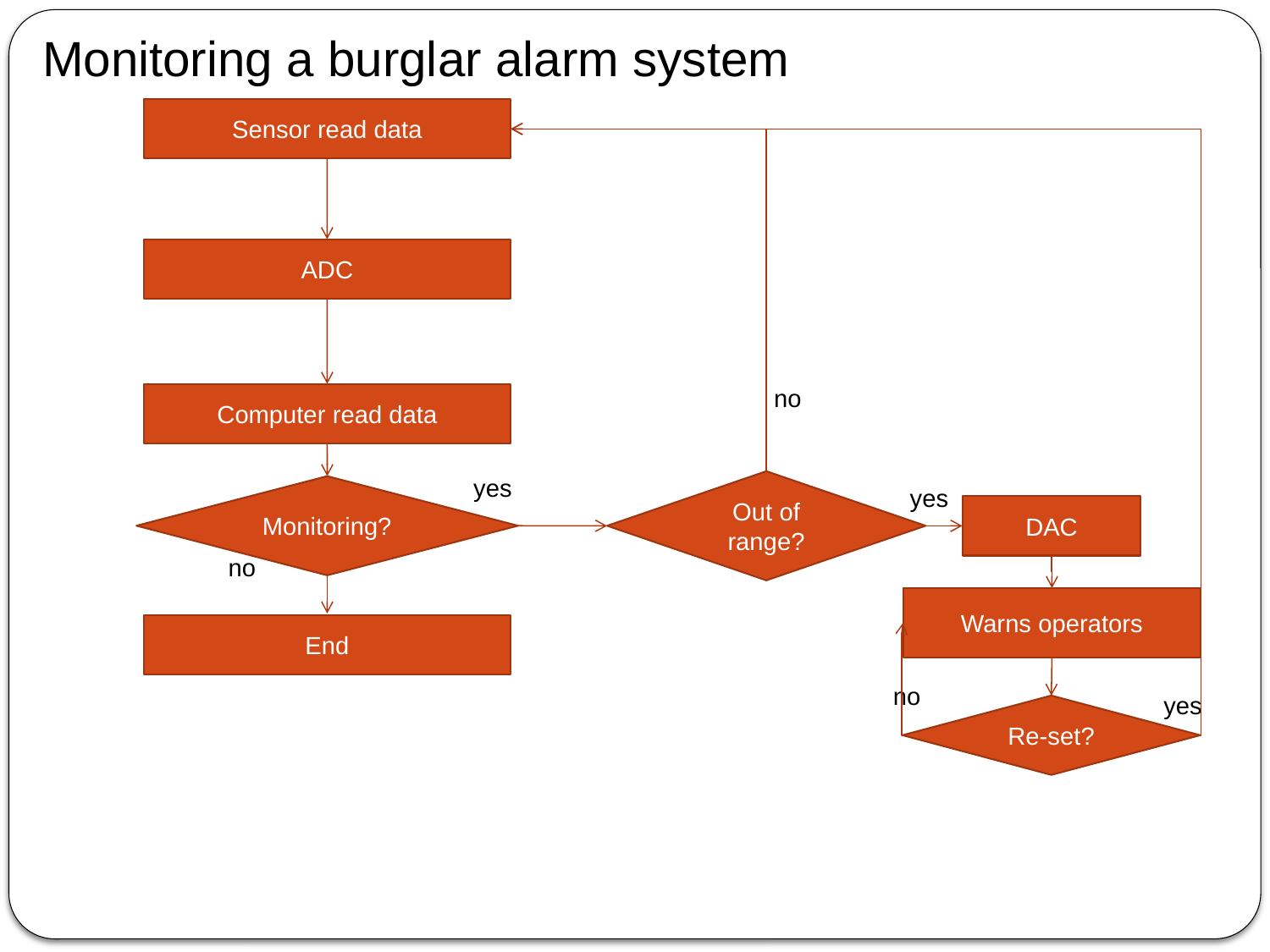

# Monitoring a burglar alarm system
Sensor read data
ADC
no
Computer read data
yes
Out of range?
yes
Monitoring?
DAC
no
Warns operators
End
no
yes
Re-set?